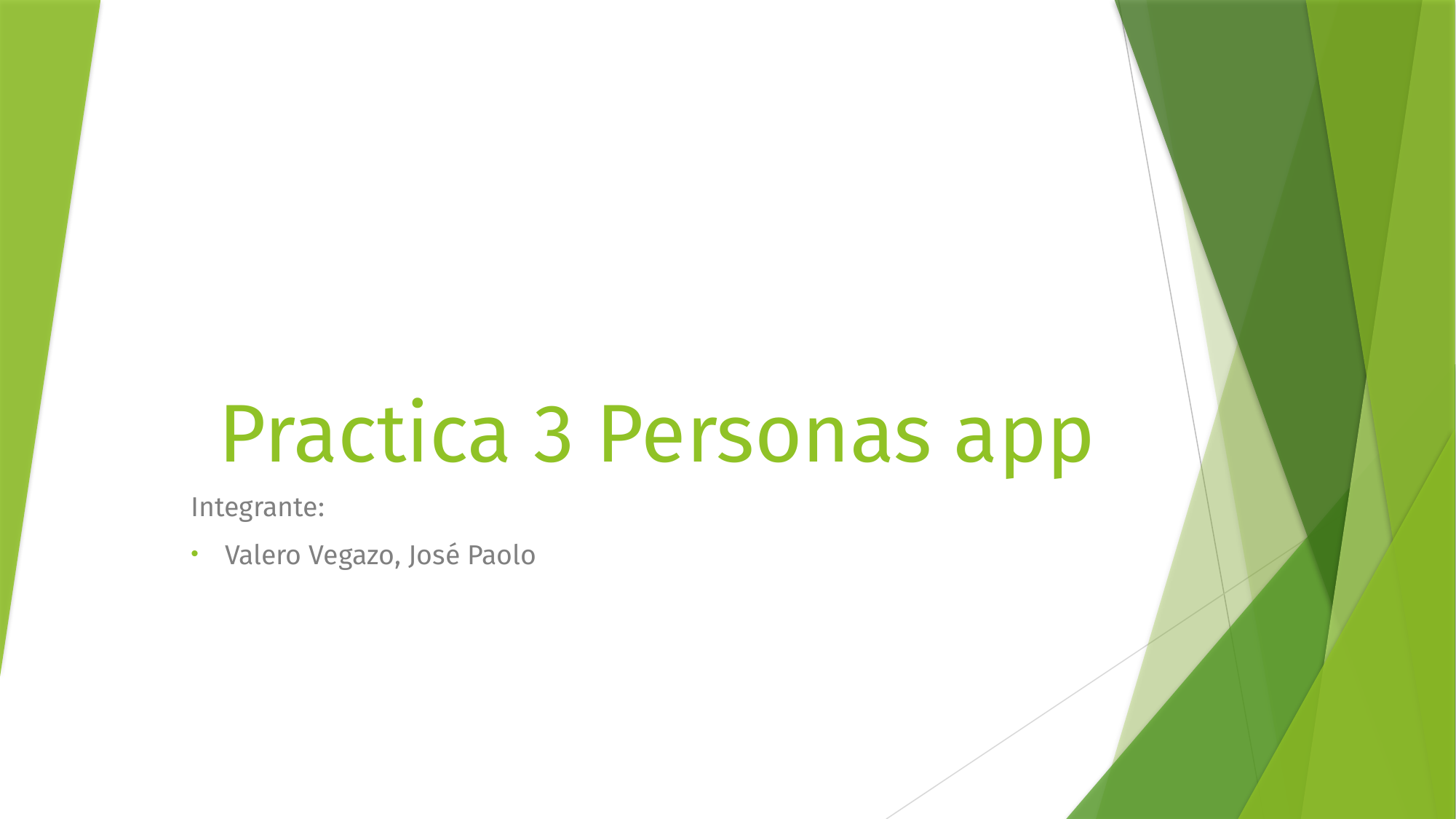

# Practica 3 Personas app
Integrante:
Valero Vegazo, José Paolo